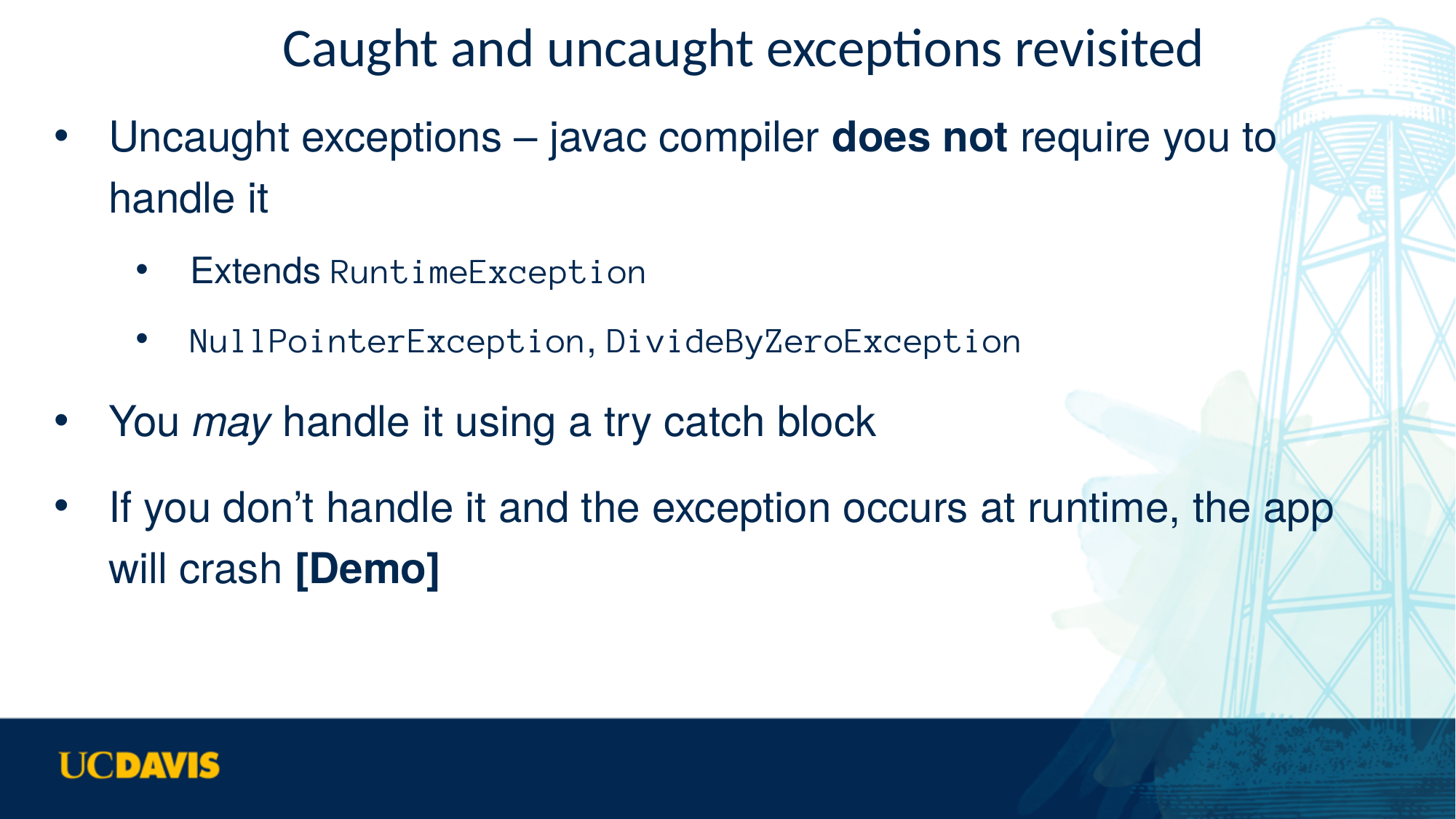

# Caught and uncaught exceptions revisited
Uncaught exceptions – javac compiler does not require you to handle it
Extends RuntimeException
NullPointerException, DivideByZeroException
You may handle it using a try catch block
If you don’t handle it and the exception occurs at runtime, the app will crash [Demo]